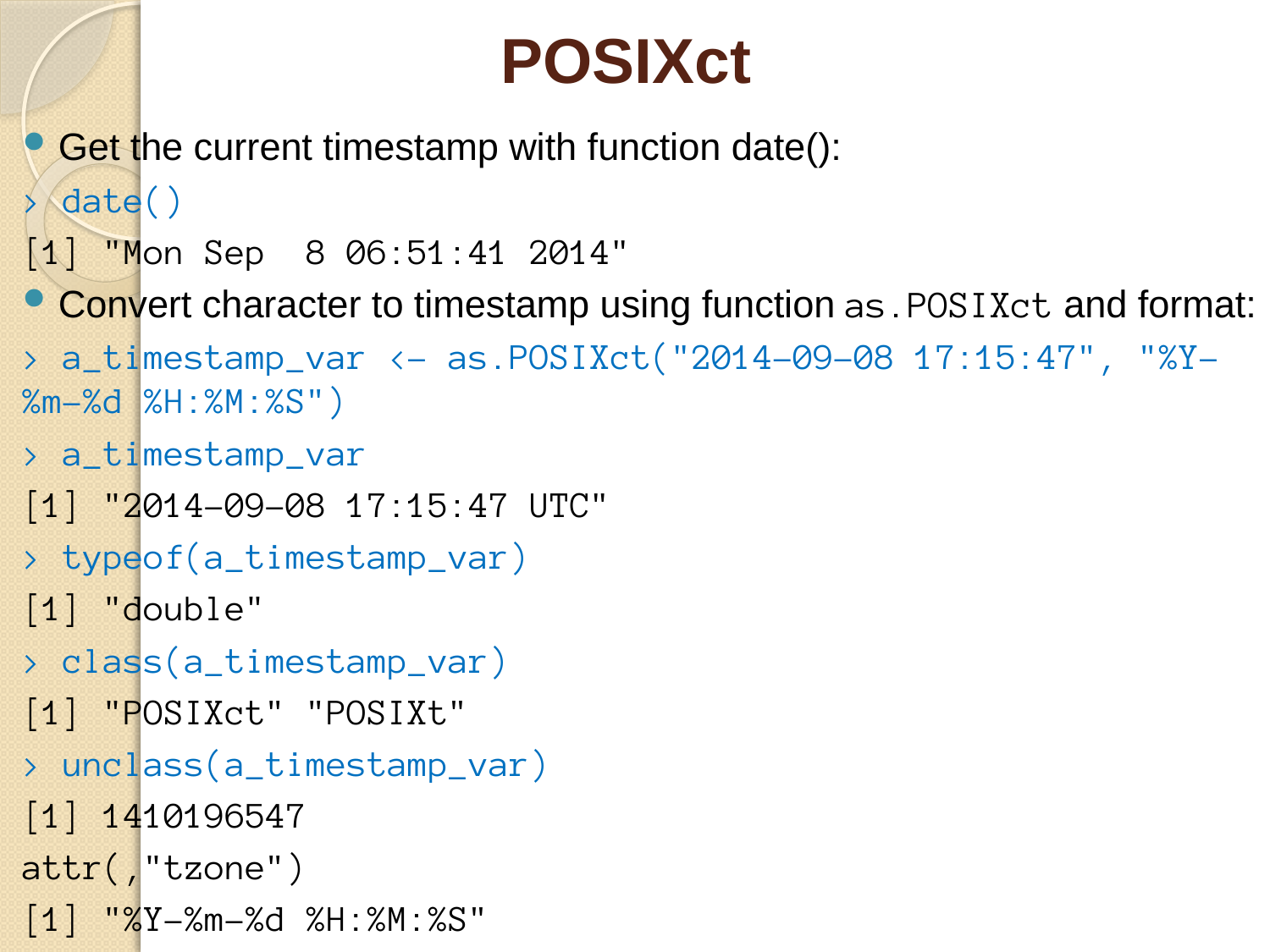

# POSIXct
Get the current timestamp with function date():
> date()
[1] "Mon Sep  8 06:51:41 2014"
Convert character to timestamp using function as.POSIXct and format:
> a_timestamp_var <- as.POSIXct("2014-09-08 17:15:47", "%Y-%m-%d %H:%M:%S")
> a_timestamp_var
[1] "2014-09-08 17:15:47 UTC"
> typeof(a_timestamp_var)
[1] "double"
> class(a_timestamp_var)
[1] "POSIXct" "POSIXt"
> unclass(a_timestamp_var)
[1] 1410196547
attr(,"tzone")
[1] "%Y-%m-%d %H:%M:%S"